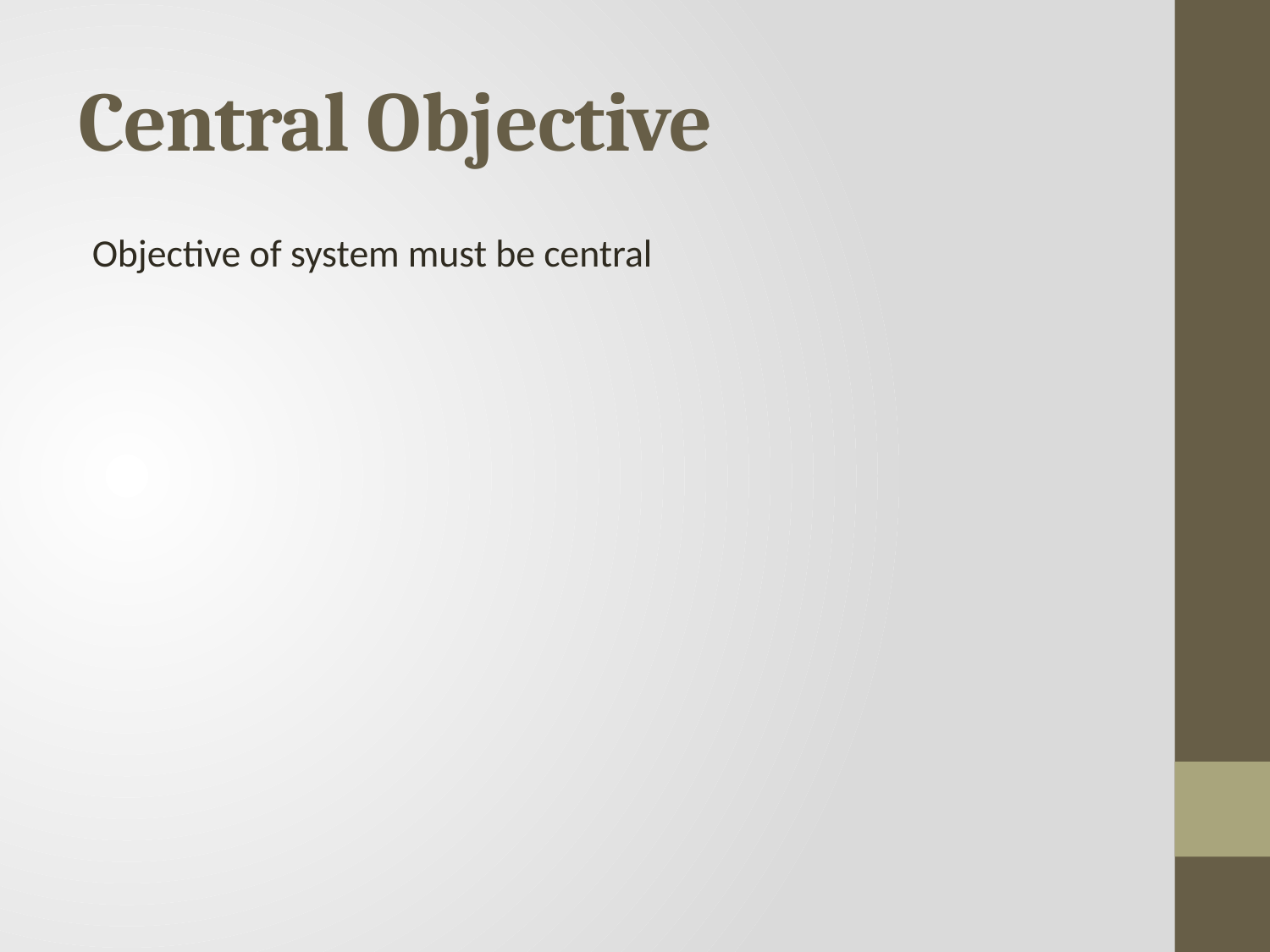

# Central Objective
Objective of system must be central